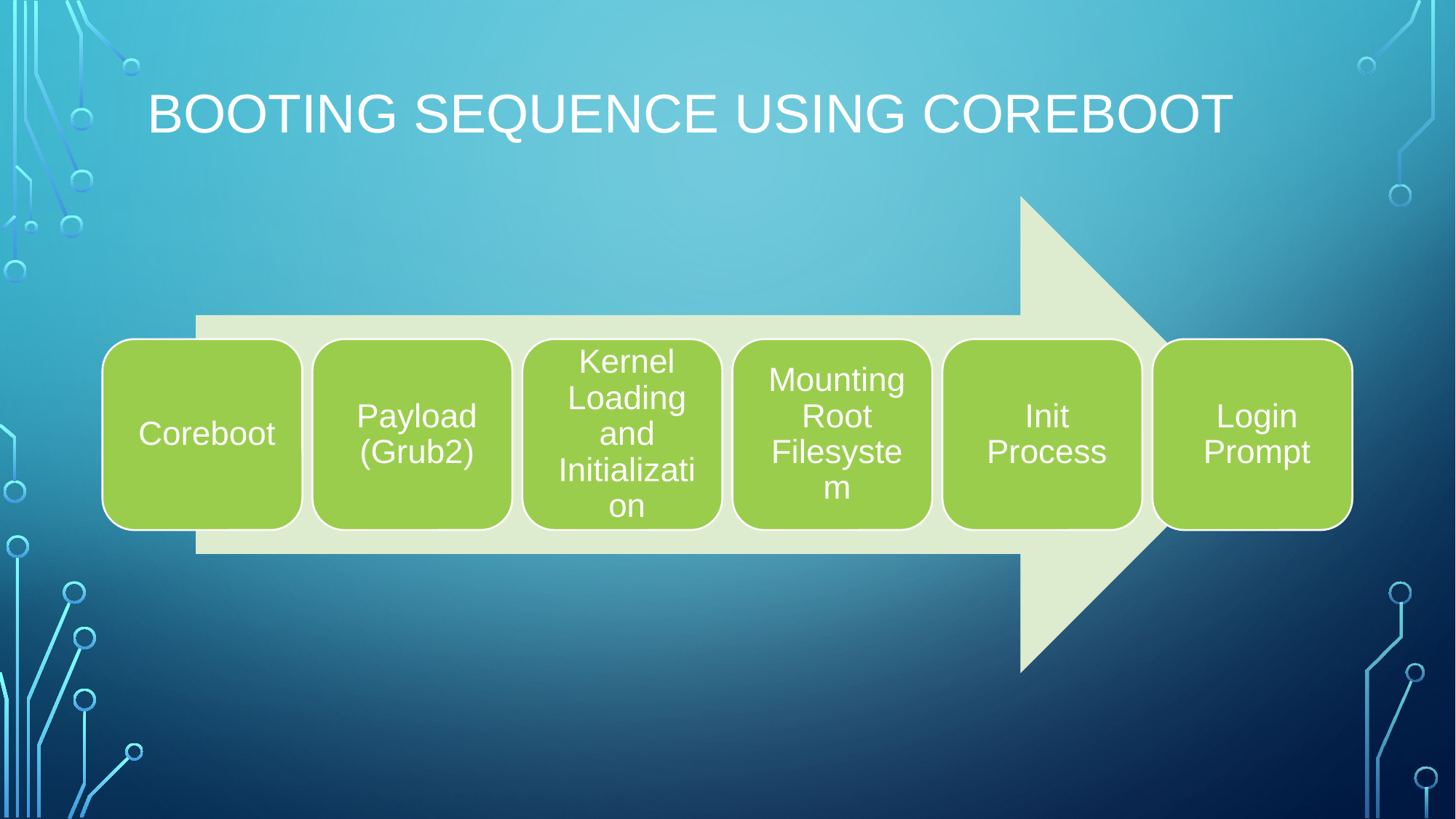

# Booting sequence using coreboot
Coreboot
Payload (Grub2)
Kernel Loading and Initialization
Mounting Root Filesystem
Init Process
Login Prompt